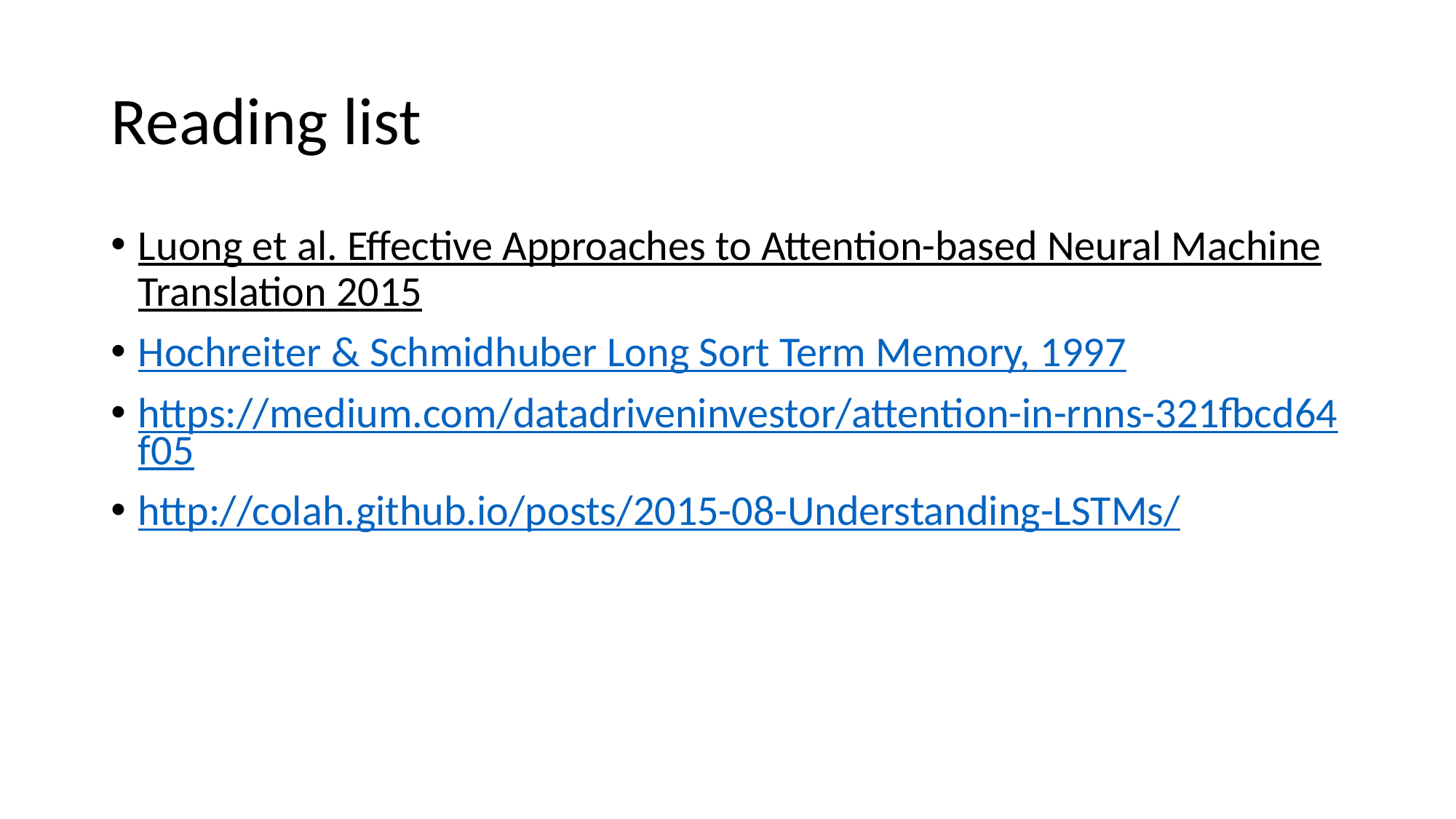

# Reading list
Luong et al. Effective Approaches to Attention-based Neural Machine Translation 2015
Hochreiter & Schmidhuber Long Sort Term Memory, 1997
https://medium.com/datadriveninvestor/attention-in-rnns-321fbcd64f05
http://colah.github.io/posts/2015-08-Understanding-LSTMs/